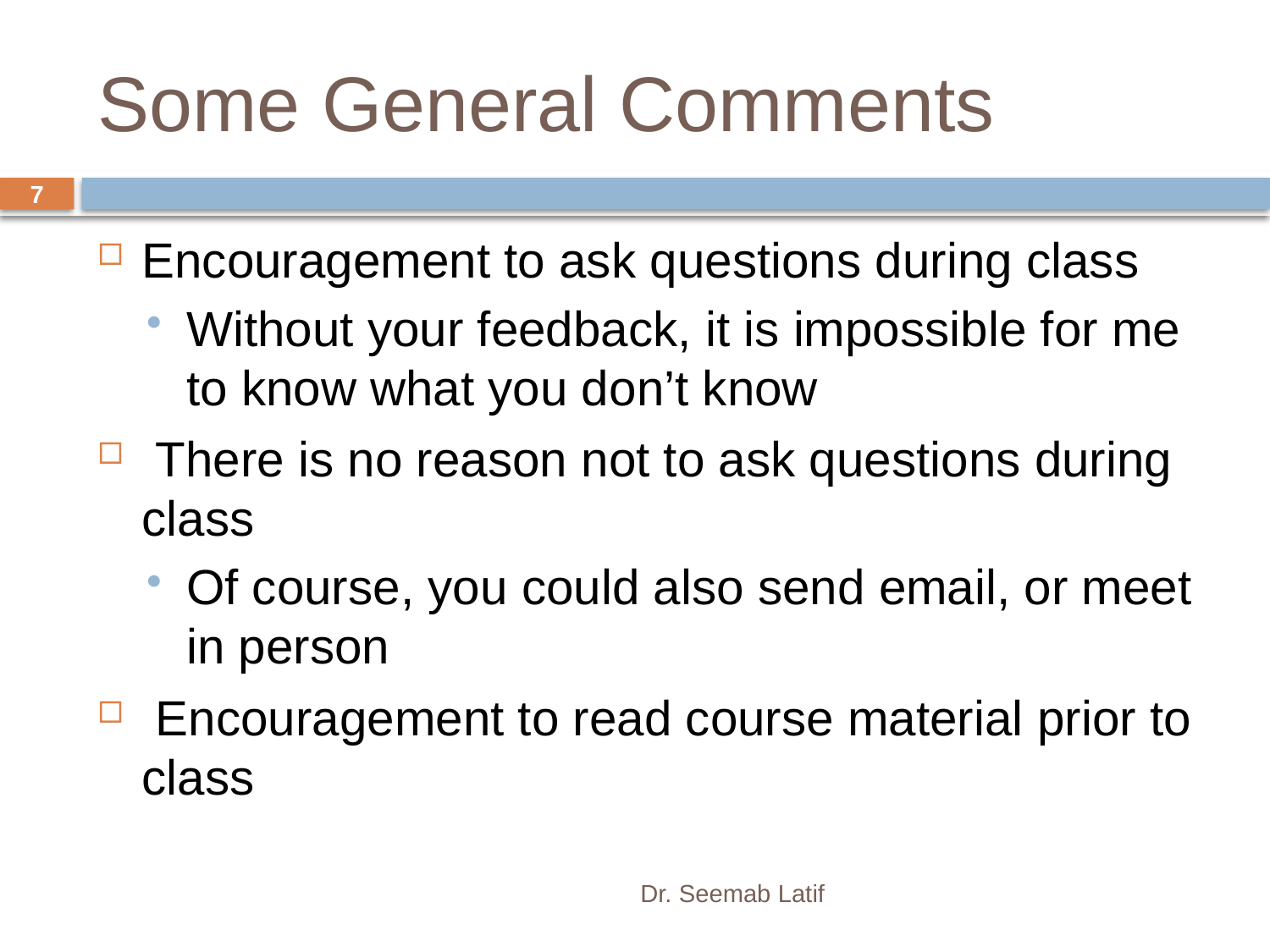

# Some General Comments
7
Encouragement to ask questions during class
Without your feedback, it is impossible for me to know what you don’t know
 There is no reason not to ask questions during class
Of course, you could also send email, or meet in person
 Encouragement to read course material prior to class
Dr. Seemab Latif